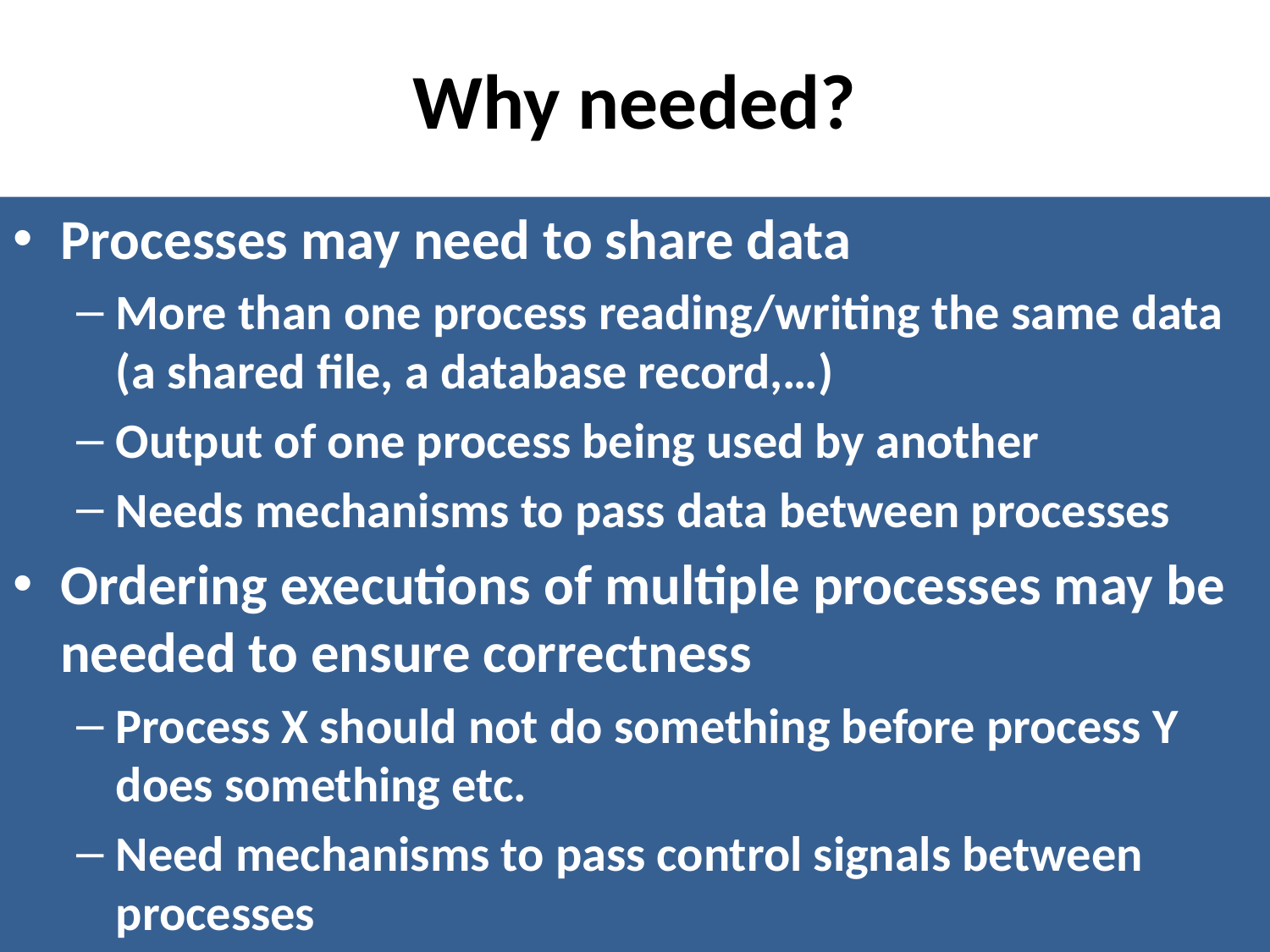

# Why needed?
Processes may need to share data
More than one process reading/writing the same data (a shared file, a database record,…)
Output of one process being used by another
Needs mechanisms to pass data between processes
Ordering executions of multiple processes may be needed to ensure correctness
Process X should not do something before process Y does something etc.
Need mechanisms to pass control signals between processes